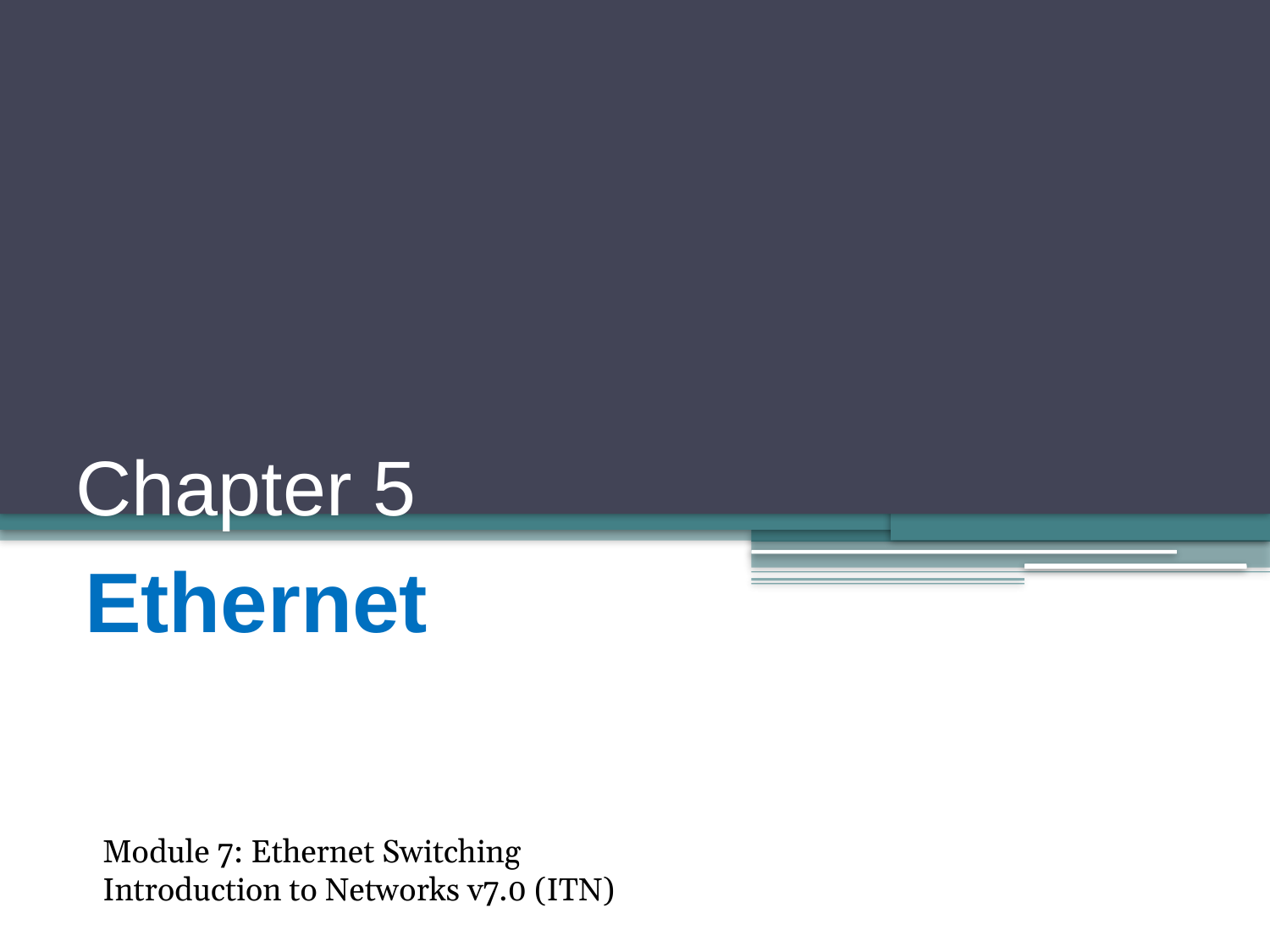

# Chapter 5
Ethernet
Module 7: Ethernet Switching
Introduction to Networks v7.0 (ITN)